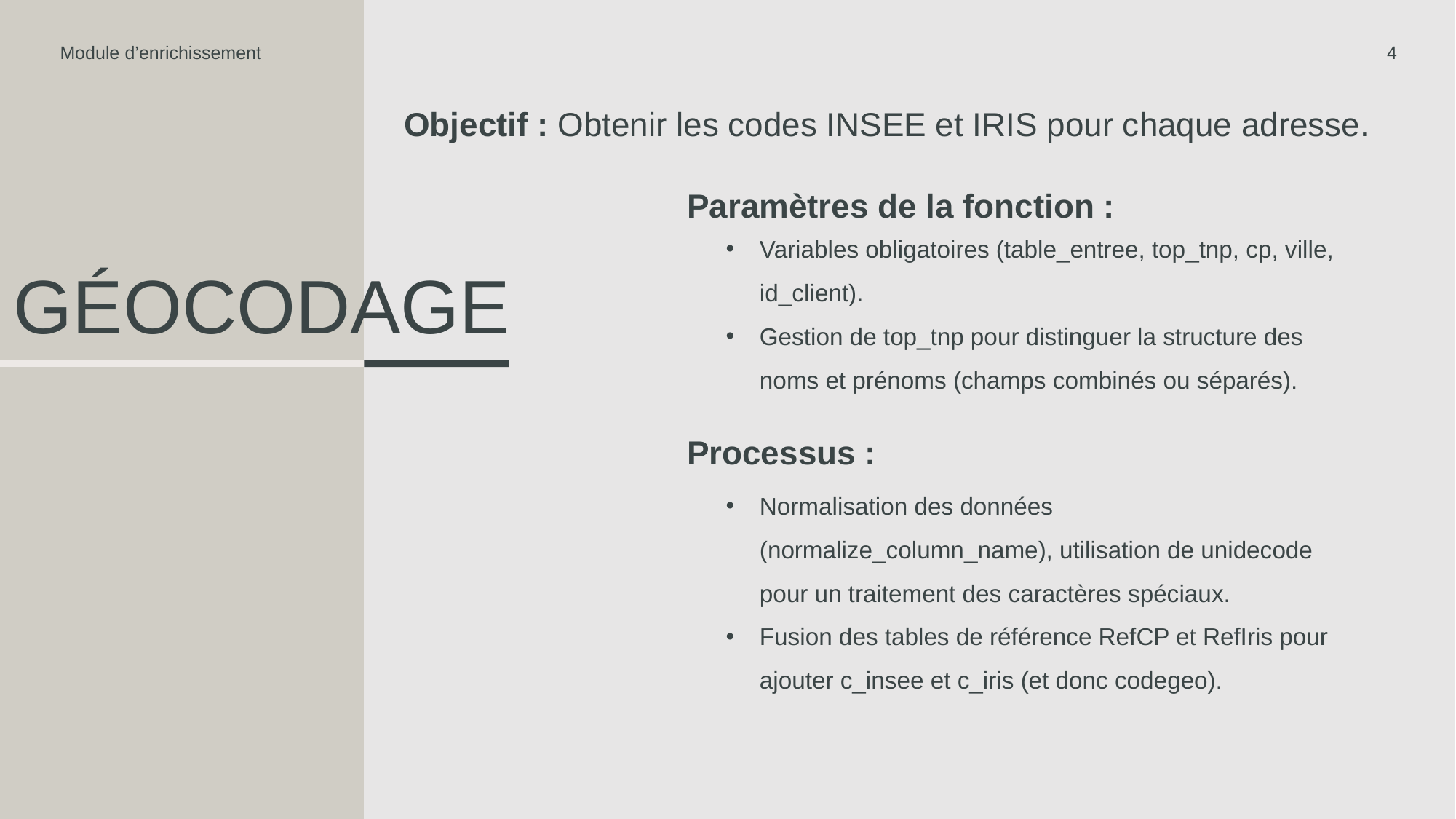

Module d’enrichissement
4
Objectif : Obtenir les codes INSEE et IRIS pour chaque adresse.
Paramètres de la fonction :
Variables obligatoires (table_entree, top_tnp, cp, ville, id_client).
Gestion de top_tnp pour distinguer la structure des noms et prénoms (champs combinés ou séparés).
# Géocodage
Processus :
Normalisation des données (normalize_column_name), utilisation de unidecode pour un traitement des caractères spéciaux.
Fusion des tables de référence RefCP et RefIris pour ajouter c_insee et c_iris (et donc codegeo).